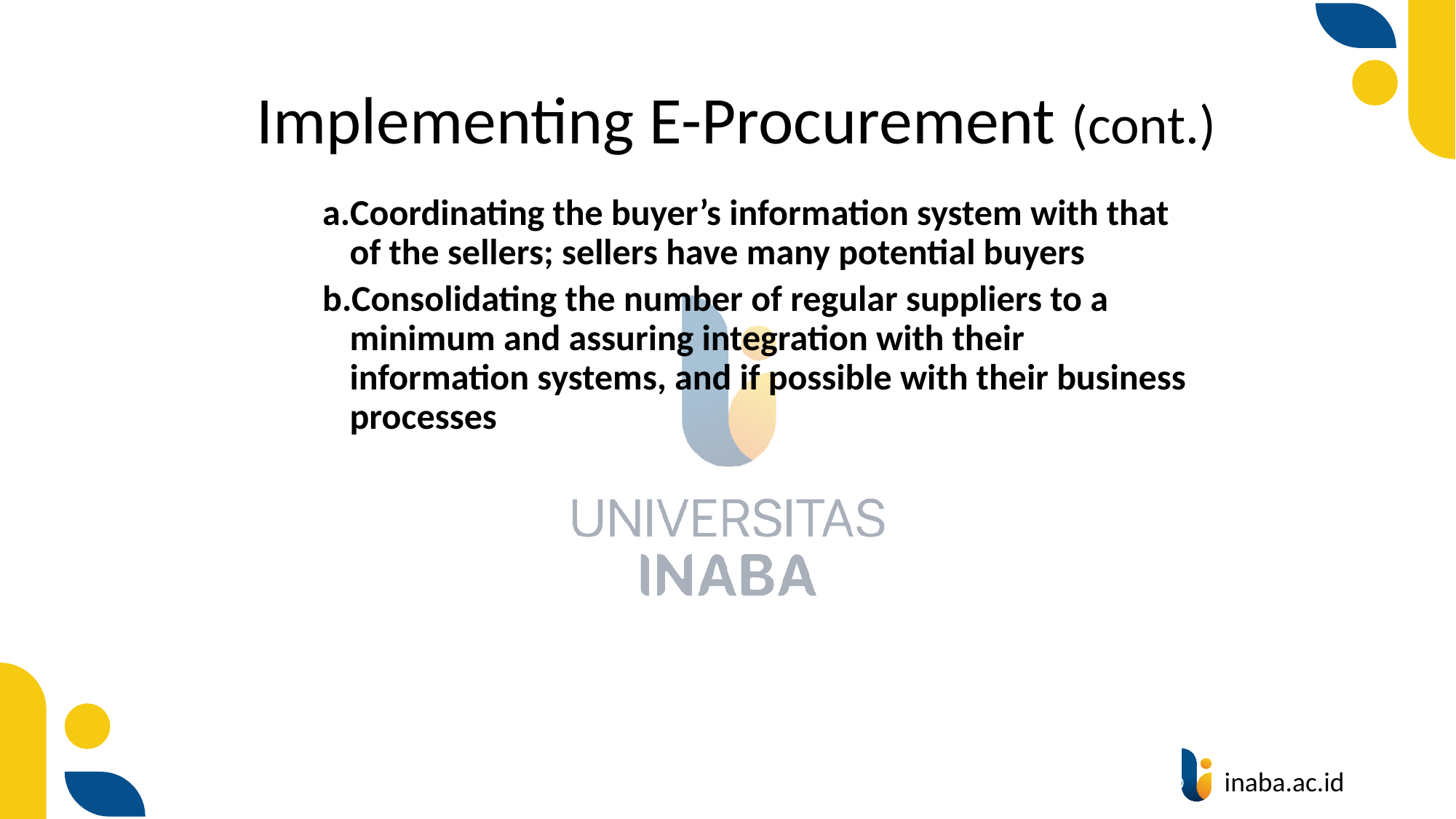

# Implementing E-Procurement (cont.)
Coordinating the buyer’s information system with that of the sellers; sellers have many potential buyers
Consolidating the number of regular suppliers to a minimum and assuring integration with their information systems, and if possible with their business processes

62
© Prentice Hall 2004